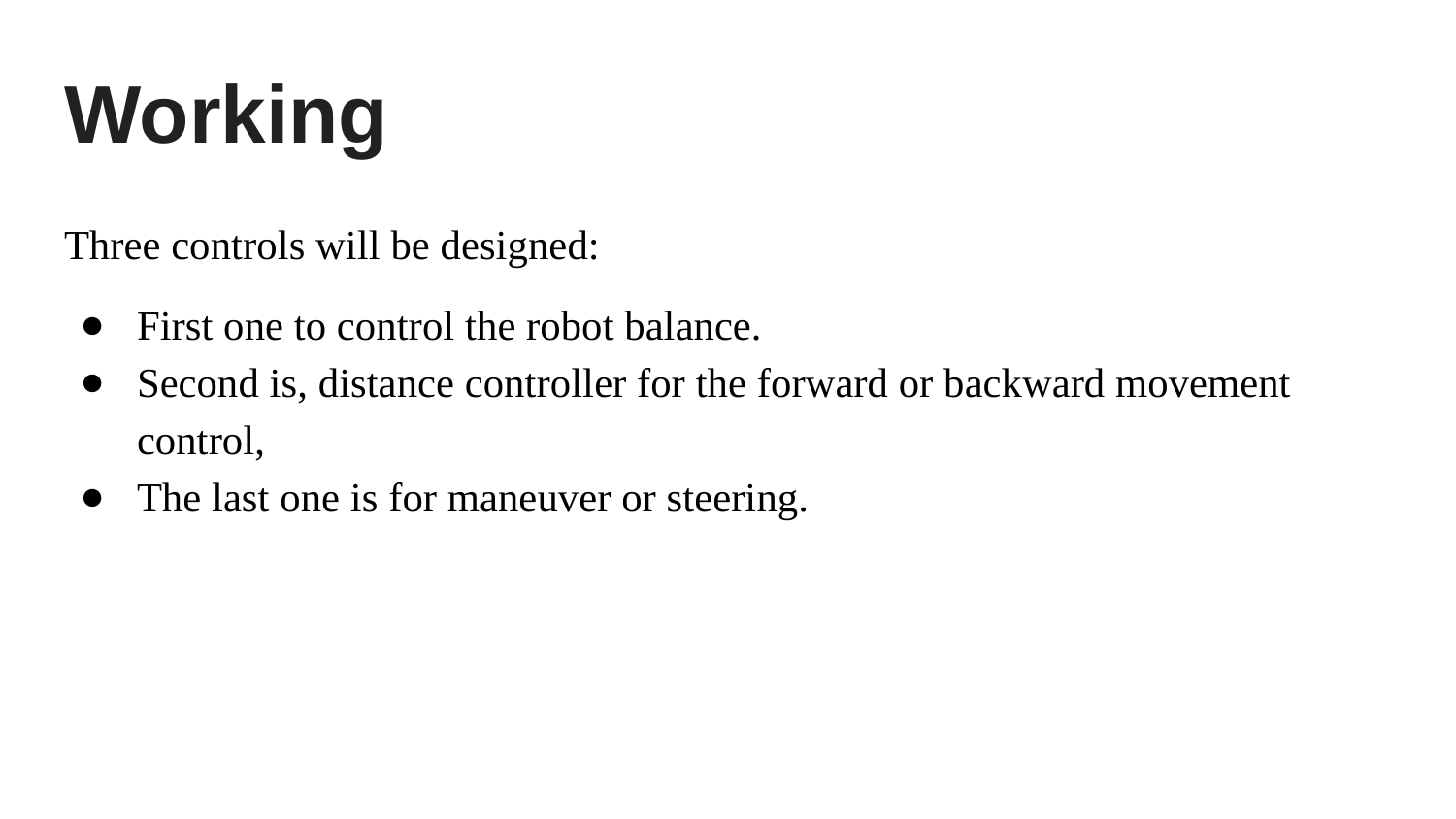

# Working
Three controls will be designed:
First one to control the robot balance.
Second is, distance controller for the forward or backward movement control,
The last one is for maneuver or steering.